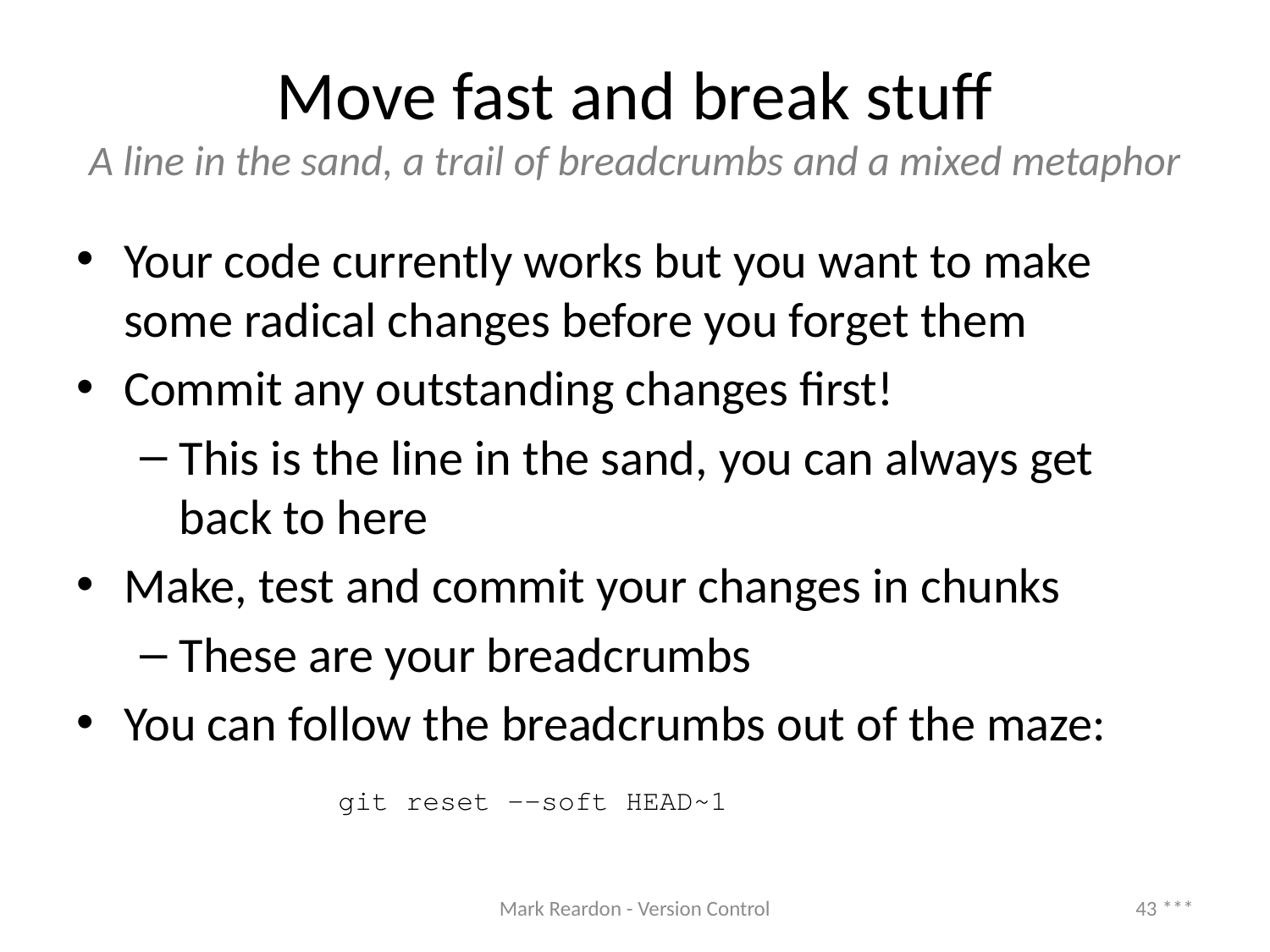

# Move fast and break stuff A line in the sand, a trail of breadcrumbs and a mixed metaphor
Your code currently works but you want to make some radical changes before you forget them
Commit any outstanding changes first!
This is the line in the sand, you can always get back to here
Make, test and commit your changes in chunks
These are your breadcrumbs
You can follow the breadcrumbs out of the maze:
		git reset --soft HEAD~1
Mark Reardon - Version Control
43 ***